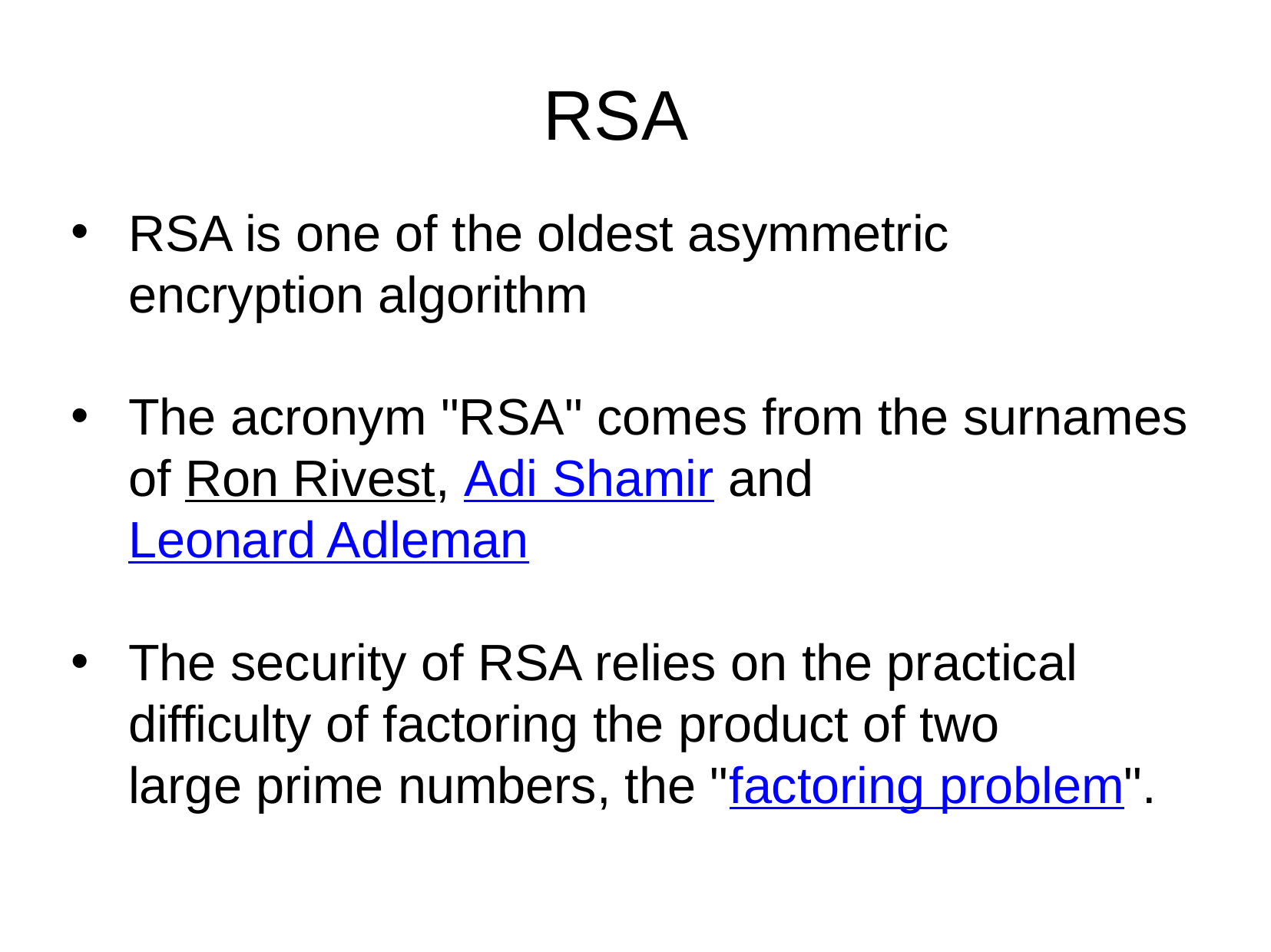

RSA
RSA is one of the oldest asymmetric encryption algorithm

The acronym "RSA" comes from the surnames of Ron Rivest, Adi Shamir and Leonard Adleman

The security of RSA relies on the practical difficulty of factoring the product of two large prime numbers, the "factoring problem".